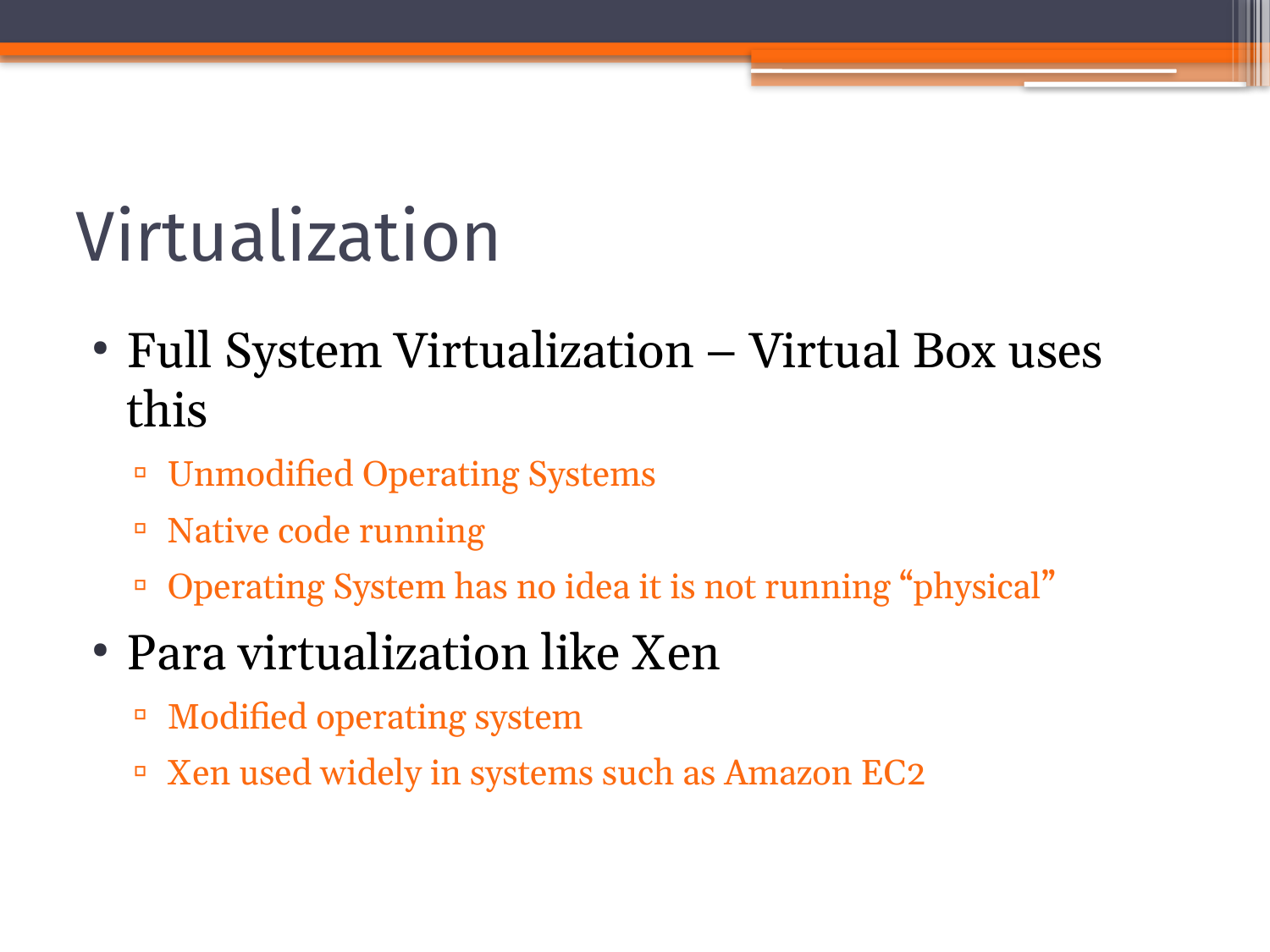

# Virtualization
Full System Virtualization – Virtual Box uses this
Unmodified Operating Systems
Native code running
Operating System has no idea it is not running “physical”
Para virtualization like Xen
Modified operating system
Xen used widely in systems such as Amazon EC2